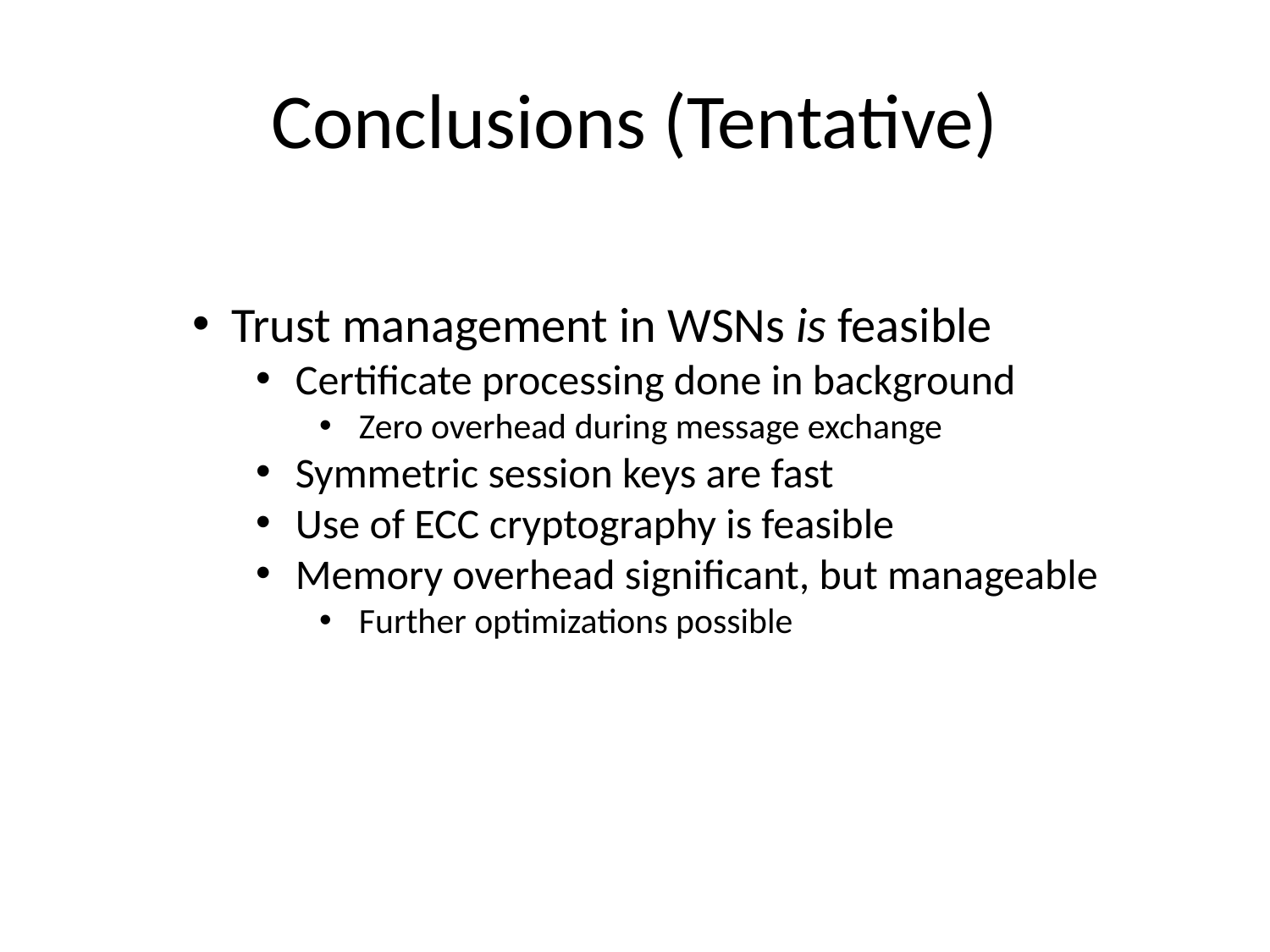

# Conclusions (Tentative)
Trust management in WSNs is feasible
Certificate processing done in background
Zero overhead during message exchange
Symmetric session keys are fast
Use of ECC cryptography is feasible
Memory overhead significant, but manageable
Further optimizations possible